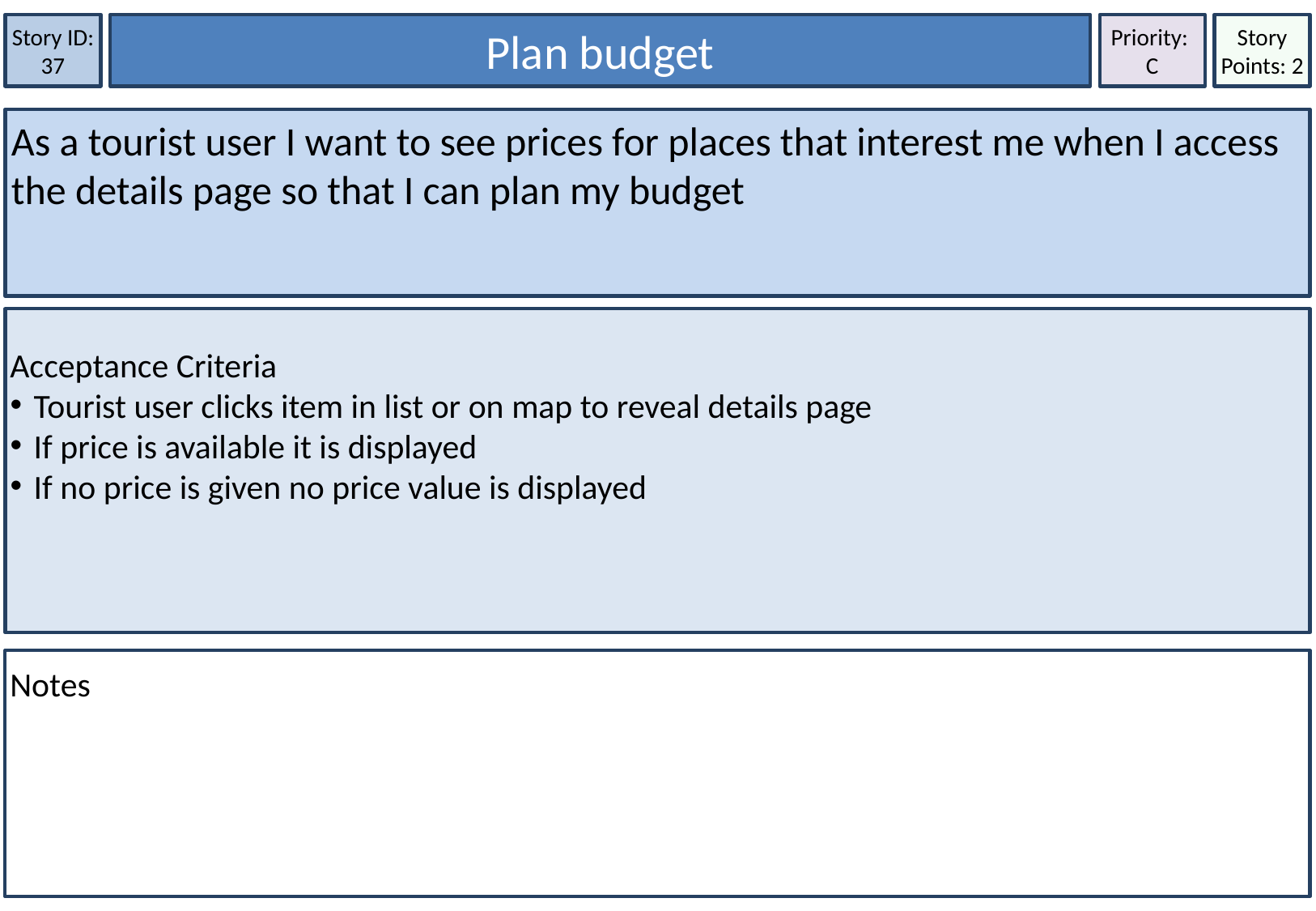

Story Points: 2

Plan budget
Story ID: 37
Priority:
C

As a tourist user I want to see prices for places that interest me when I access the details page so that I can plan my budget

Acceptance Criteria
Tourist user clicks item in list or on map to reveal details page
If price is available it is displayed
If no price is given no price value is displayed

Notes